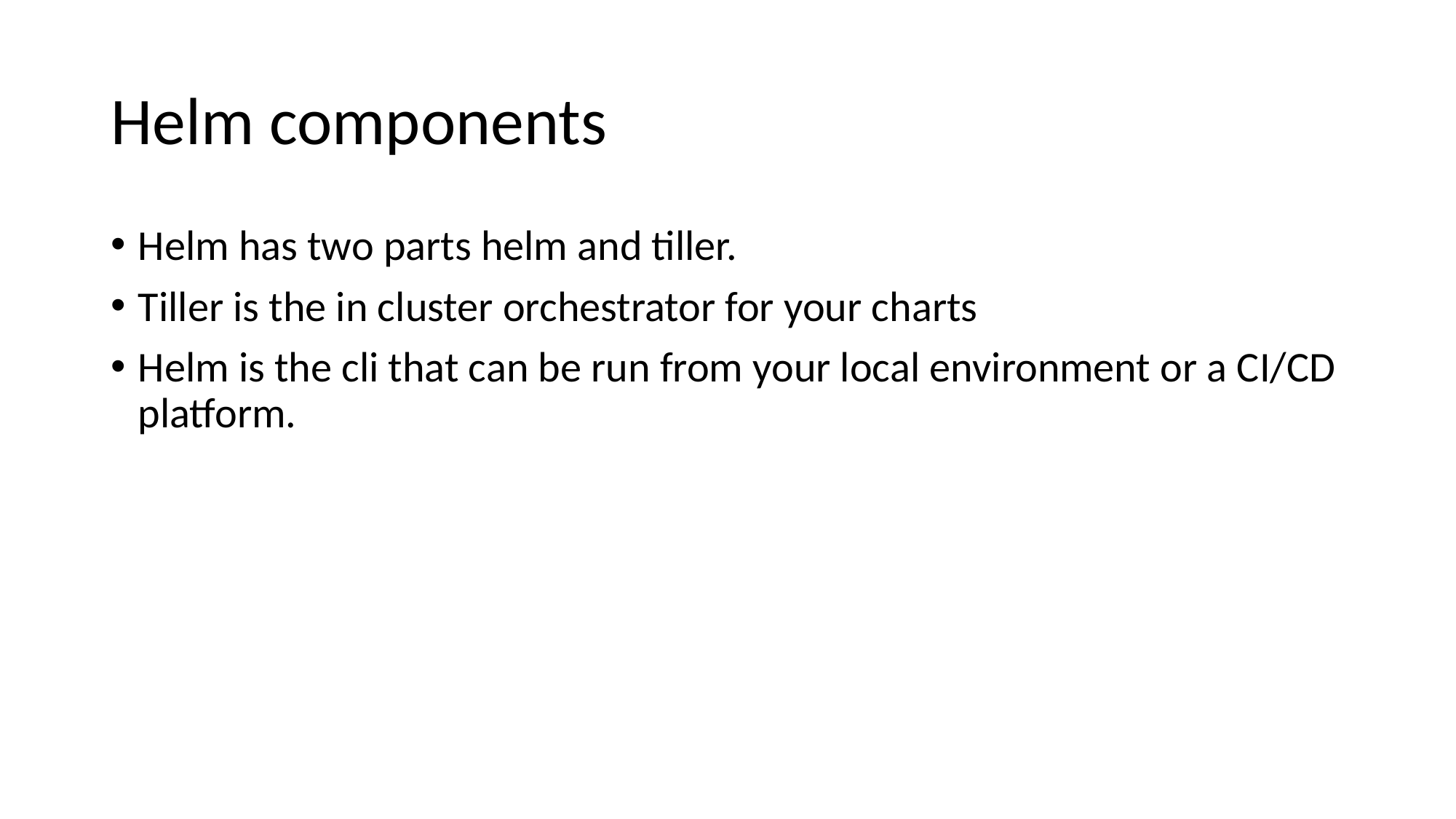

# Helm components
Helm has two parts helm and tiller.
Tiller is the in cluster orchestrator for your charts
Helm is the cli that can be run from your local environment or a CI/CD platform.